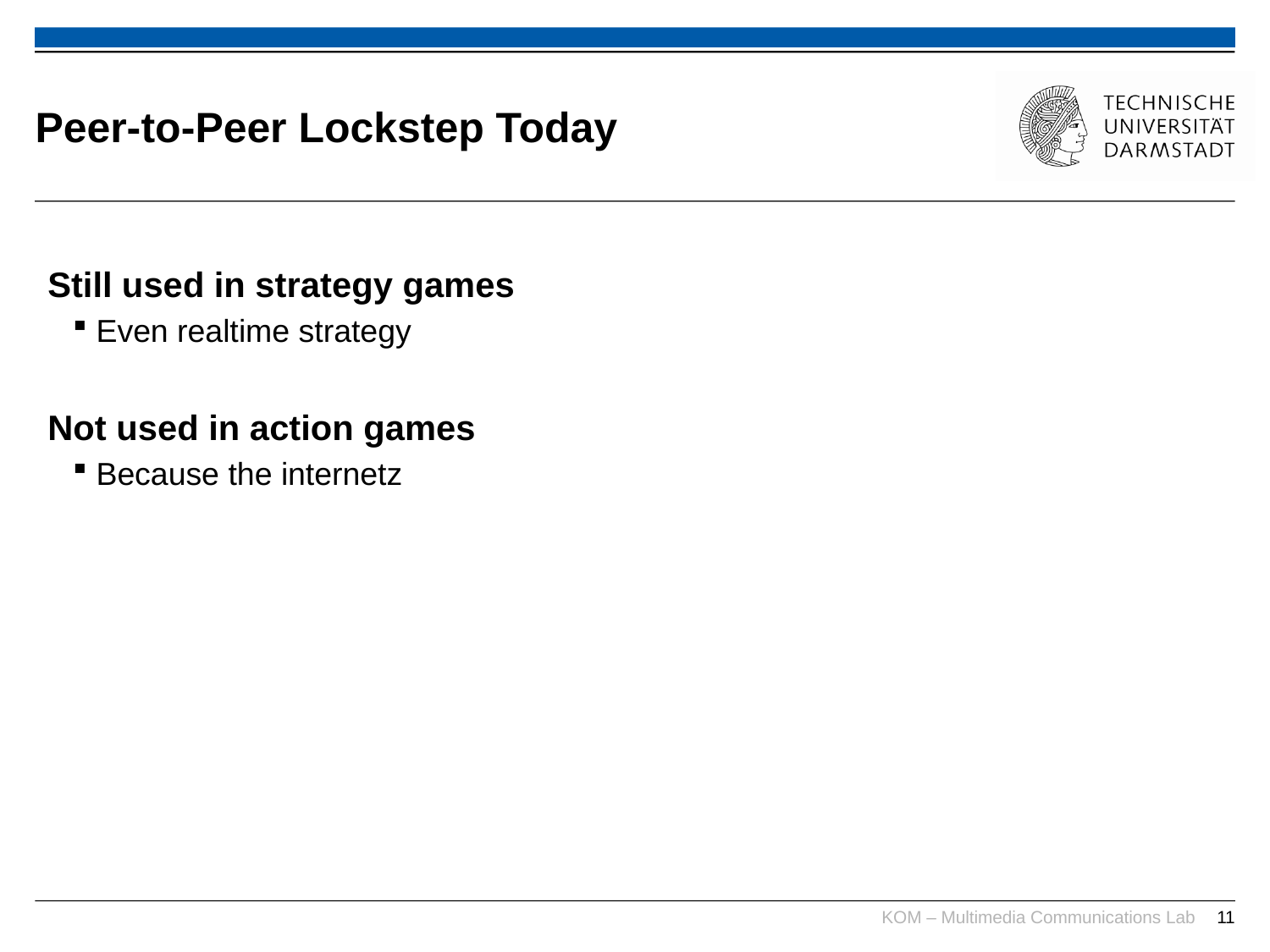

# Peer-to-Peer Lockstep Today

Still used in strategy games
Even realtime strategy

Not used in action games
Because the internetz